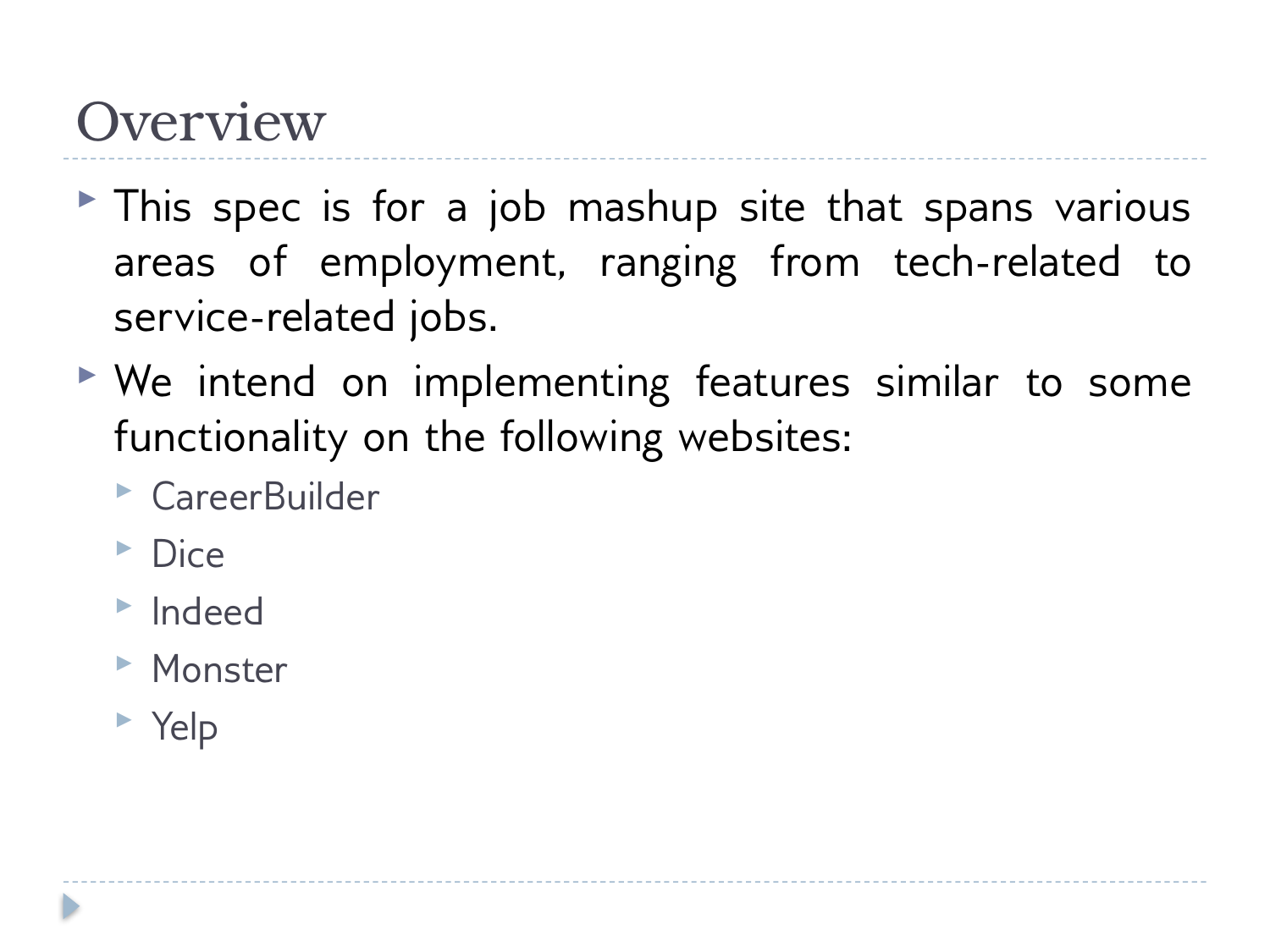

# Overview
This spec is for a job mashup site that spans various areas of employment, ranging from tech-related to service-related jobs.
We intend on implementing features similar to some functionality on the following websites:
CareerBuilder
Dice
Indeed
Monster
Yelp